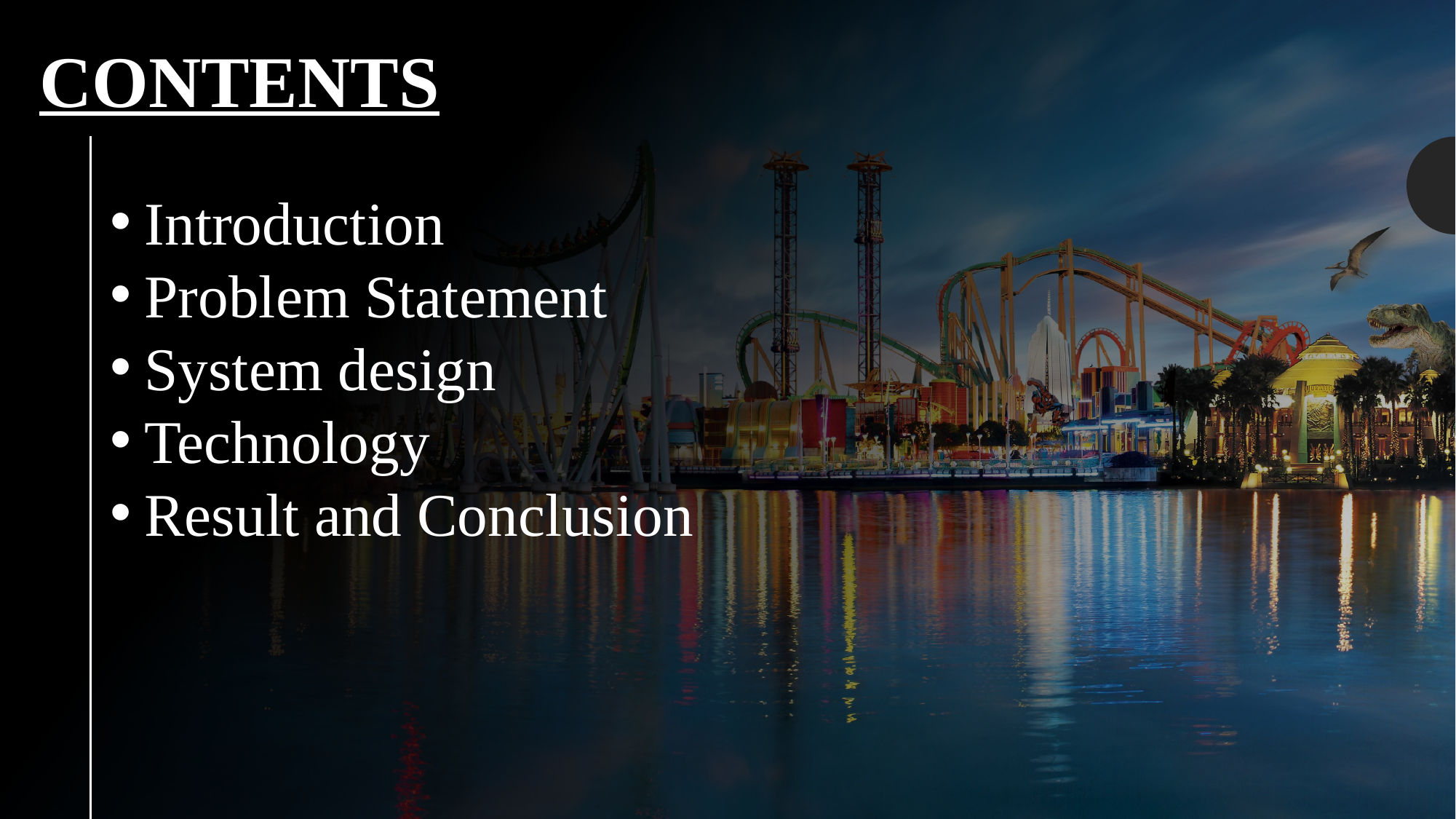

CONTENTS

Introduction
Problem Statement
System design
Technology
Result and Conclusion
#